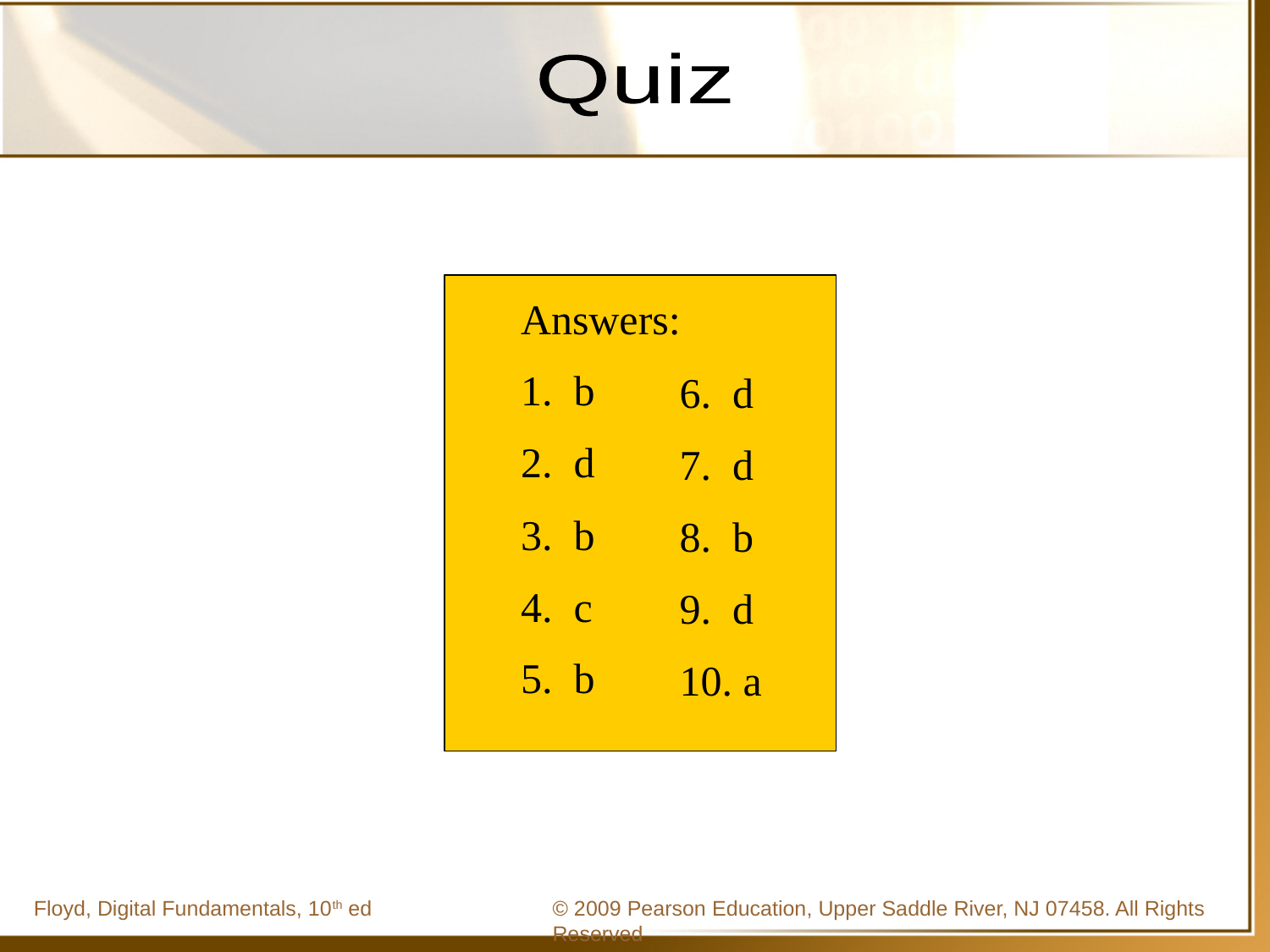

Quiz

Answers:
1.  b
2.  d
3.  b
4.  c
5.  b
6.  d
7.  d
8.  b
9.  d
10. a